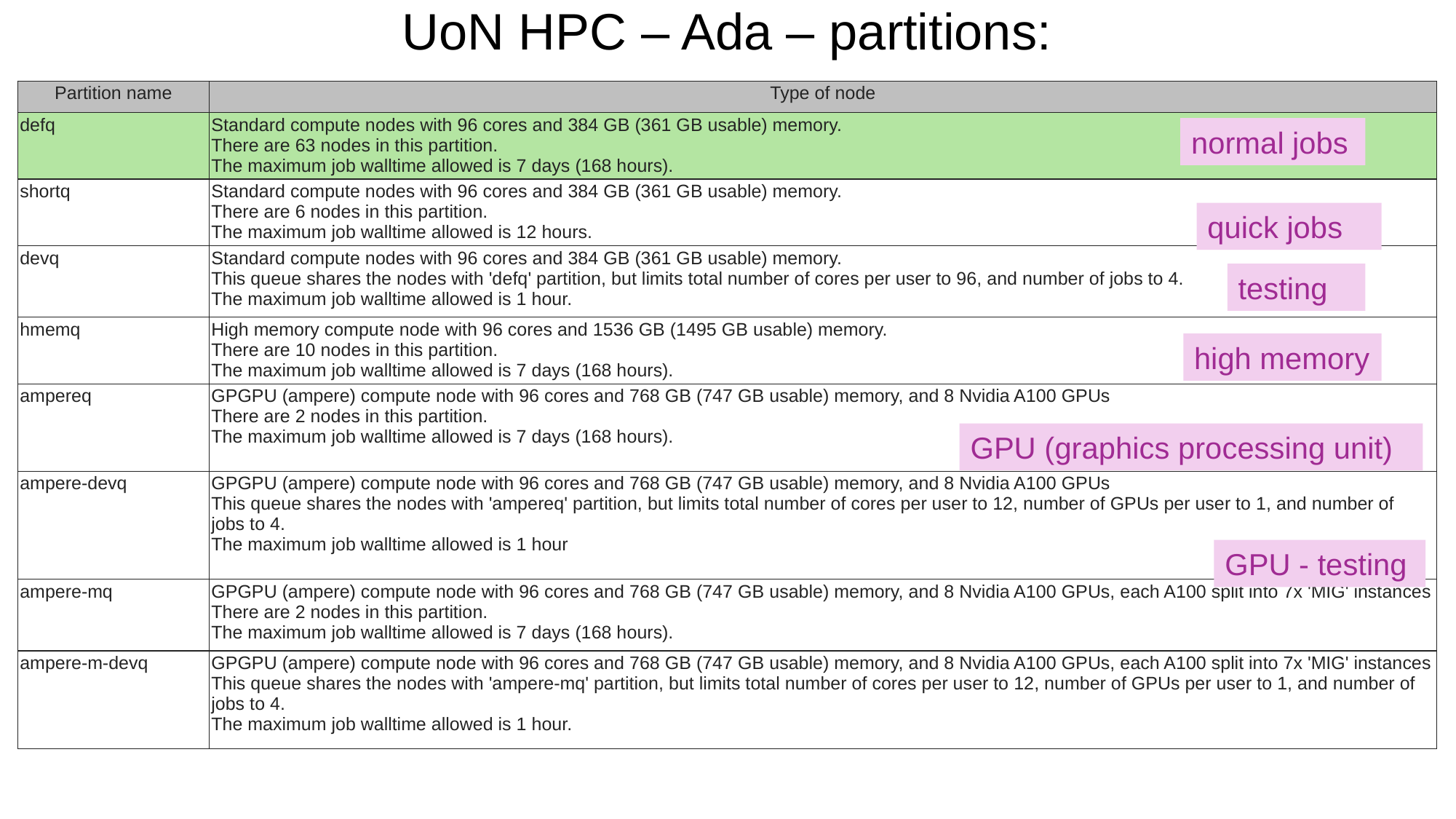

# UoN HPC – Ada – partitions:
| Partition name | Type of node |
| --- | --- |
| defq | Standard compute nodes with 96 cores and 384 GB (361 GB usable) memory. There are 63 nodes in this partition. The maximum job walltime allowed is 7 days (168 hours). |
| shortq | Standard compute nodes with 96 cores and 384 GB (361 GB usable) memory. There are 6 nodes in this partition. The maximum job walltime allowed is 12 hours. |
| devq | Standard compute nodes with 96 cores and 384 GB (361 GB usable) memory. This queue shares the nodes with 'defq' partition, but limits total number of cores per user to 96, and number of jobs to 4. The maximum job walltime allowed is 1 hour. |
| hmemq | High memory compute node with 96 cores and 1536 GB (1495 GB usable) memory. There are 10 nodes in this partition. The maximum job walltime allowed is 7 days (168 hours). |
| ampereq | GPGPU (ampere) compute node with 96 cores and 768 GB (747 GB usable) memory, and 8 Nvidia A100 GPUs There are 2 nodes in this partition. The maximum job walltime allowed is 7 days (168 hours). |
| ampere-devq | GPGPU (ampere) compute node with 96 cores and 768 GB (747 GB usable) memory, and 8 Nvidia A100 GPUs This queue shares the nodes with 'ampereq' partition, but limits total number of cores per user to 12, number of GPUs per user to 1, and number of jobs to 4. The maximum job walltime allowed is 1 hour |
| ampere-mq | GPGPU (ampere) compute node with 96 cores and 768 GB (747 GB usable) memory, and 8 Nvidia A100 GPUs, each A100 split into 7x 'MIG' instances There are 2 nodes in this partition. The maximum job walltime allowed is 7 days (168 hours). |
| ampere-m-devq | GPGPU (ampere) compute node with 96 cores and 768 GB (747 GB usable) memory, and 8 Nvidia A100 GPUs, each A100 split into 7x 'MIG' instances This queue shares the nodes with 'ampere-mq' partition, but limits total number of cores per user to 12, number of GPUs per user to 1, and number of jobs to 4. The maximum job walltime allowed is 1 hour. |
normal jobs
quick jobs
testing
high memory
GPU (graphics processing unit)
GPU - testing